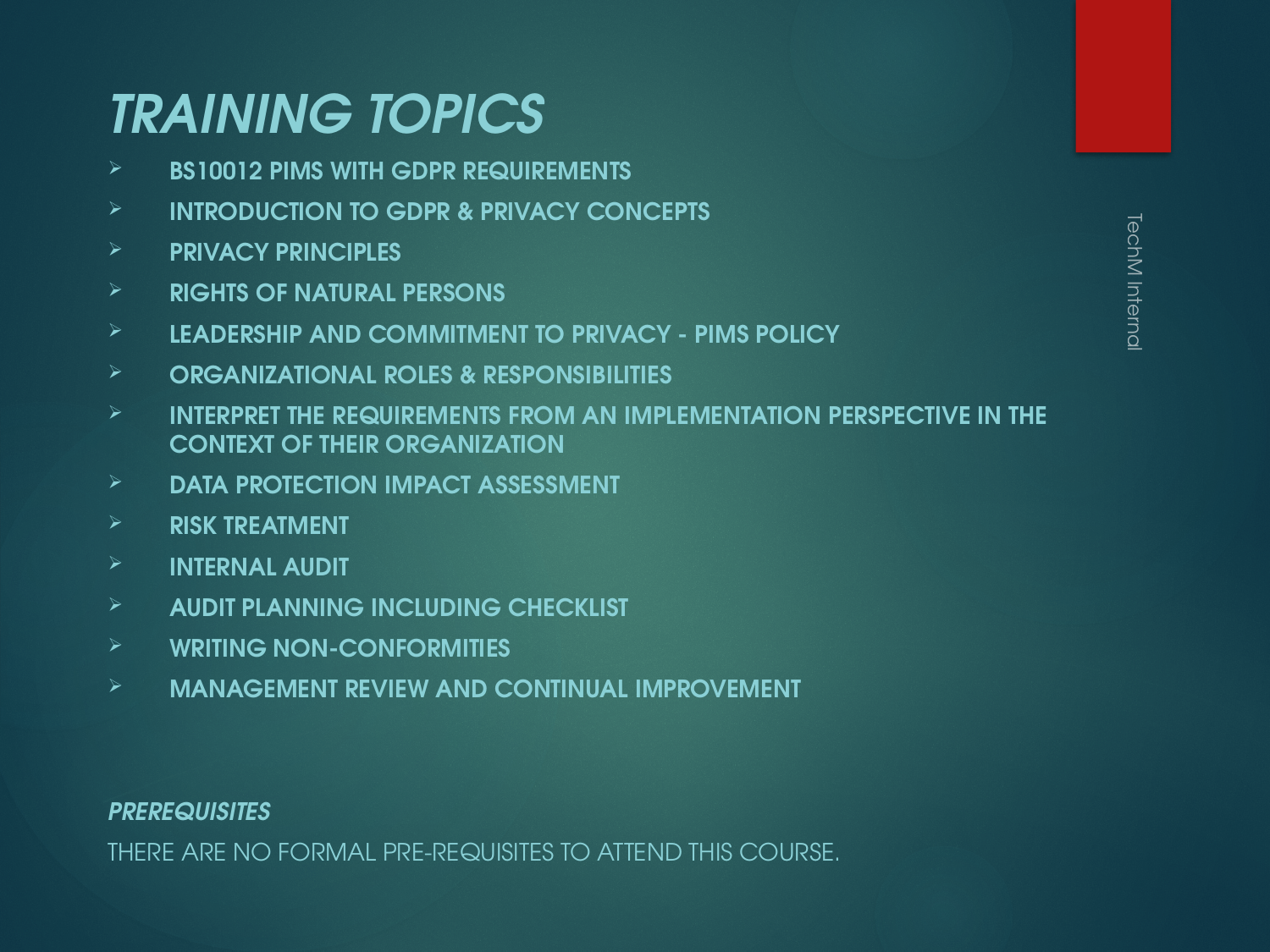

TRAINING TOPICS
BS10012 PIMS with GDPR Requirements
Introduction to GDPR & Privacy concepts
Privacy Principles
Rights of Natural Persons
Leadership and Commitment to Privacy - PIMS Policy
Organizational Roles & Responsibilities
Interpret the requirements from an implementation perspective in the context of their organization
Data Protection Impact Assessment
Risk Treatment
Internal Audit
Audit Planning including Checklist
Writing non-conformities
Management review and Continual Improvement

Prerequisites
There are no formal pre-requisites to attend this course.

TechM Internal